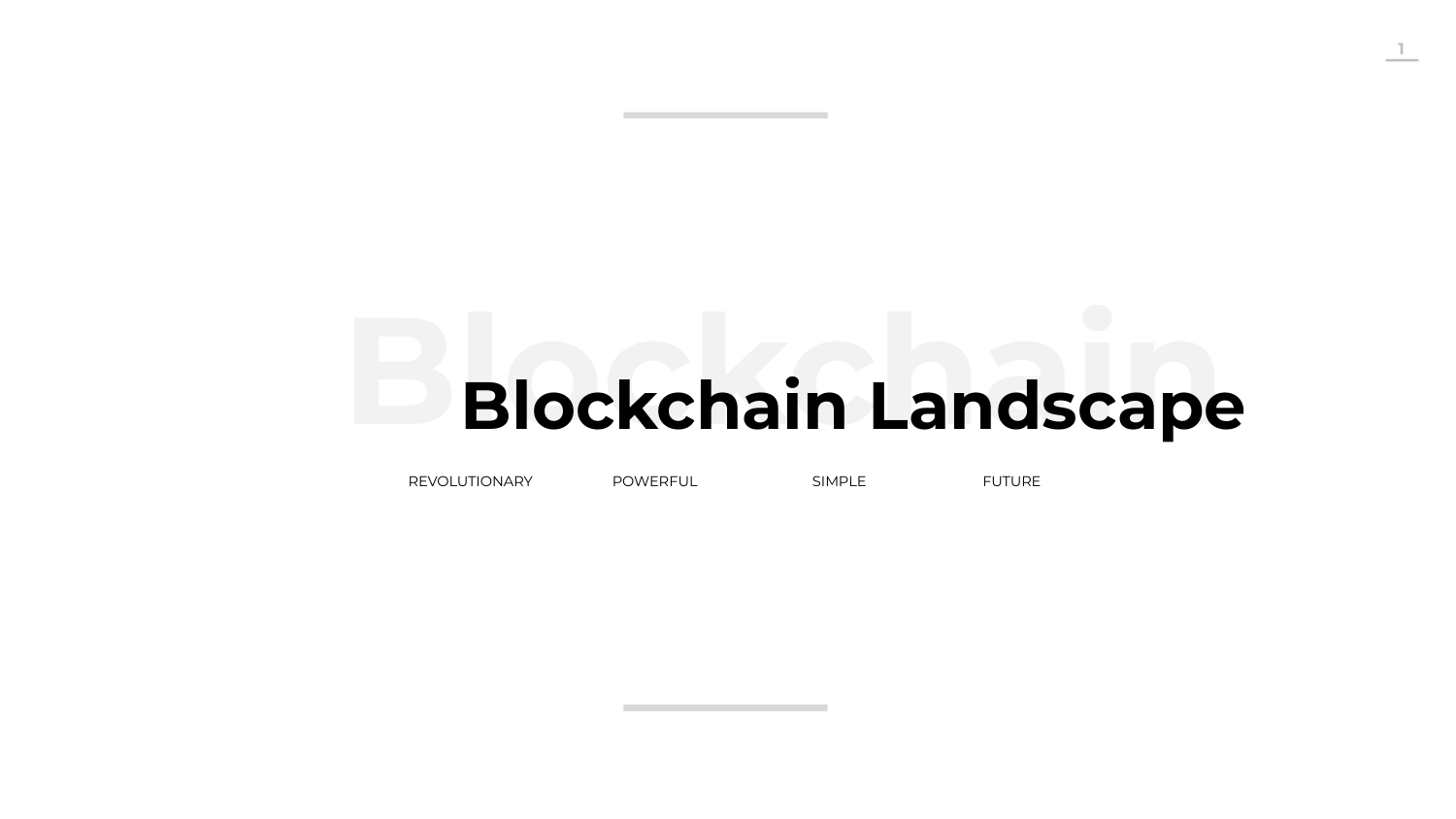

Blockchain
Blockchain Landscape
REVOLUTIONARY
POWERFUL
SIMPLE
FUTURE